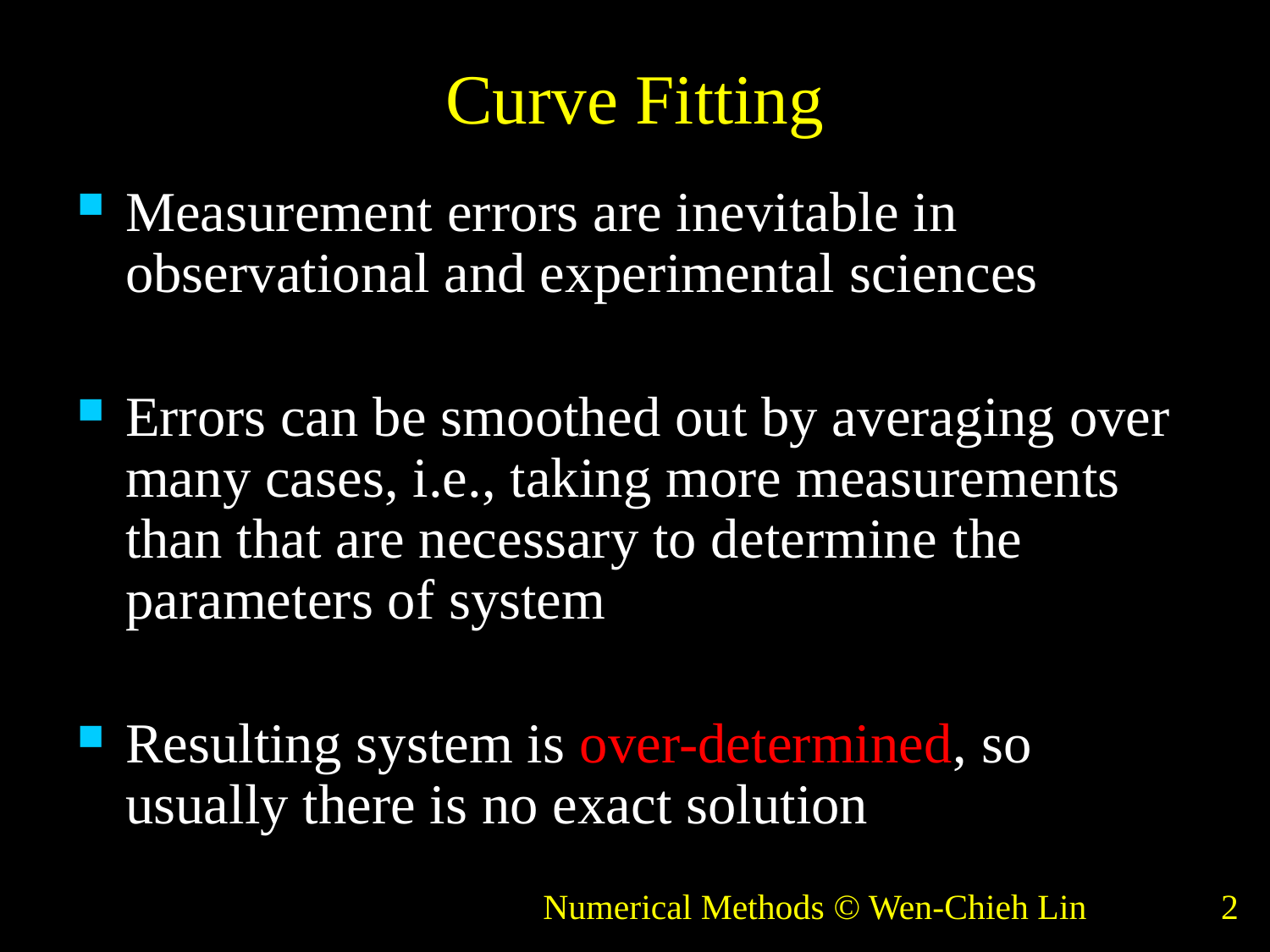

# Curve Fitting
Measurement errors are inevitable in observational and experimental sciences

Errors can be smoothed out by averaging over many cases, i.e., taking more measurements than that are necessary to determine the parameters of system

Resulting system is over-determined, so usually there is no exact solution
Numerical Methods © Wen-Chieh Lin
2